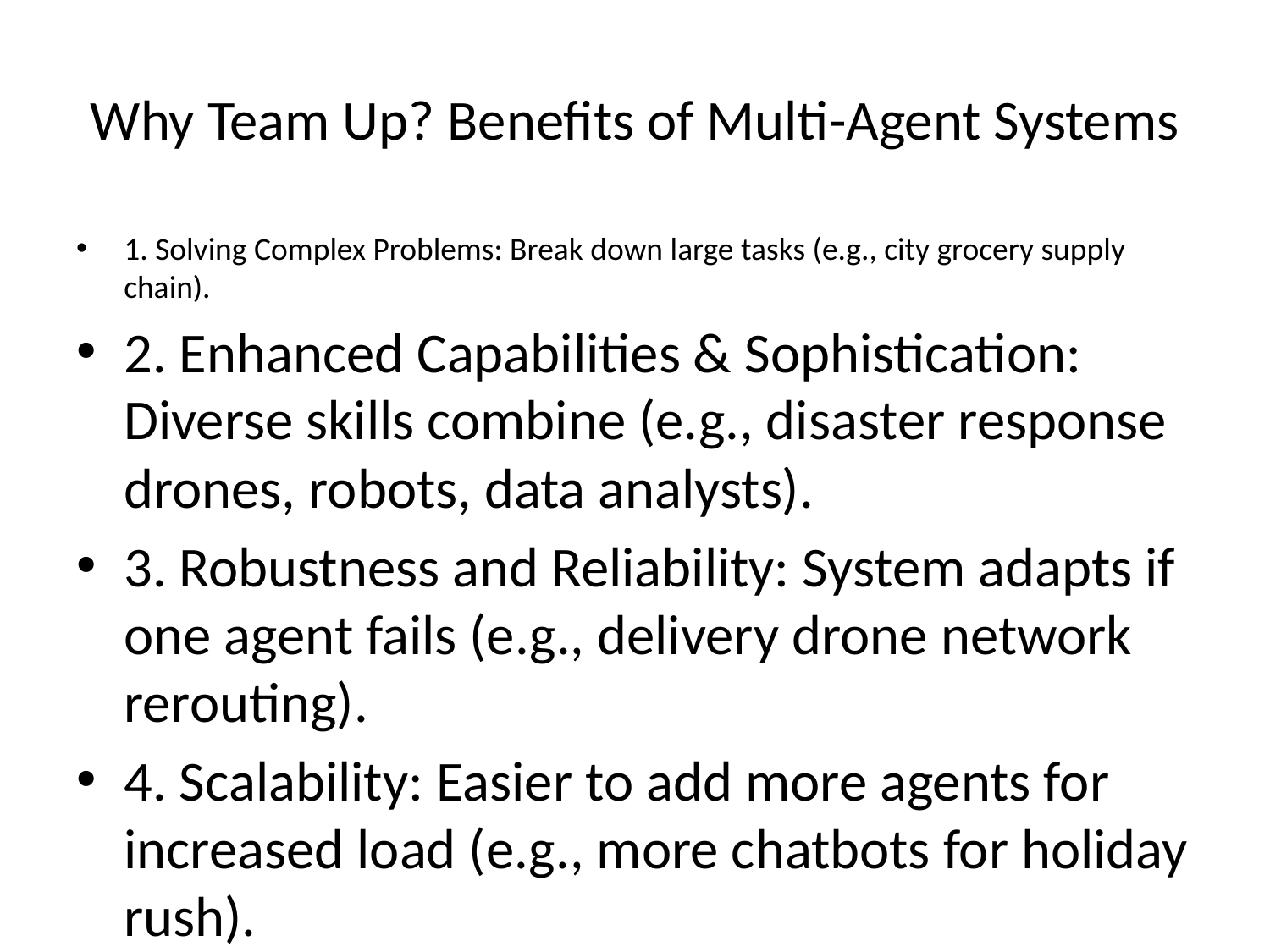

# Why Team Up? Benefits of Multi-Agent Systems
1. Solving Complex Problems: Break down large tasks (e.g., city grocery supply chain).
2. Enhanced Capabilities & Sophistication: Diverse skills combine (e.g., disaster response drones, robots, data analysts).
3. Robustness and Reliability: System adapts if one agent fails (e.g., delivery drone network rerouting).
4. Scalability: Easier to add more agents for increased load (e.g., more chatbots for holiday rush).
5. Parallelism: Multiple agents work simultaneously for faster solutions (e.g., concurrent research tasks).